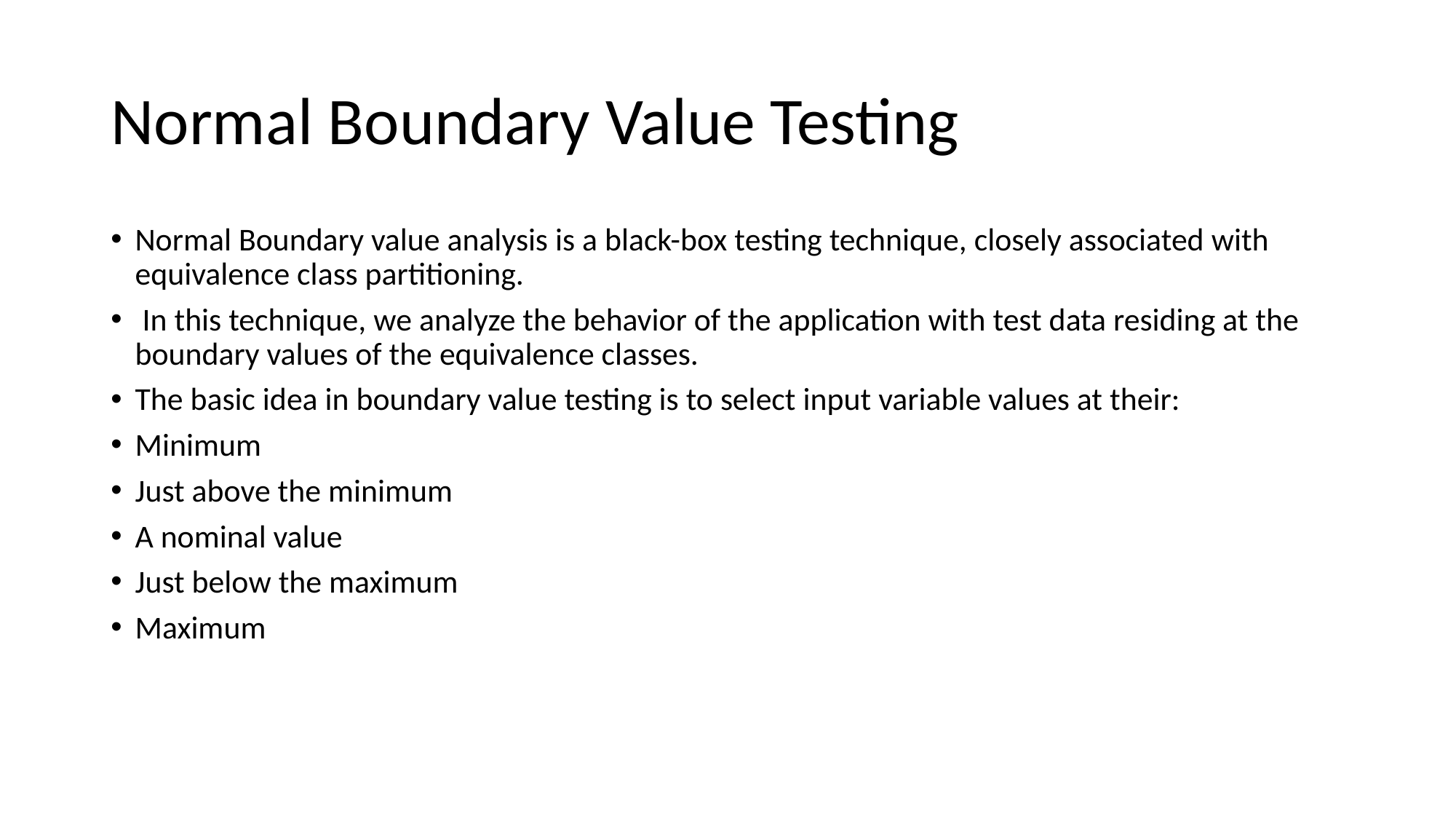

# Normal Boundary Value Testing
Normal Boundary value analysis is a black-box testing technique, closely associated with equivalence class partitioning.
 In this technique, we analyze the behavior of the application with test data residing at the boundary values of the equivalence classes.
The basic idea in boundary value testing is to select input variable values at their:
Minimum
Just above the minimum
A nominal value
Just below the maximum
Maximum